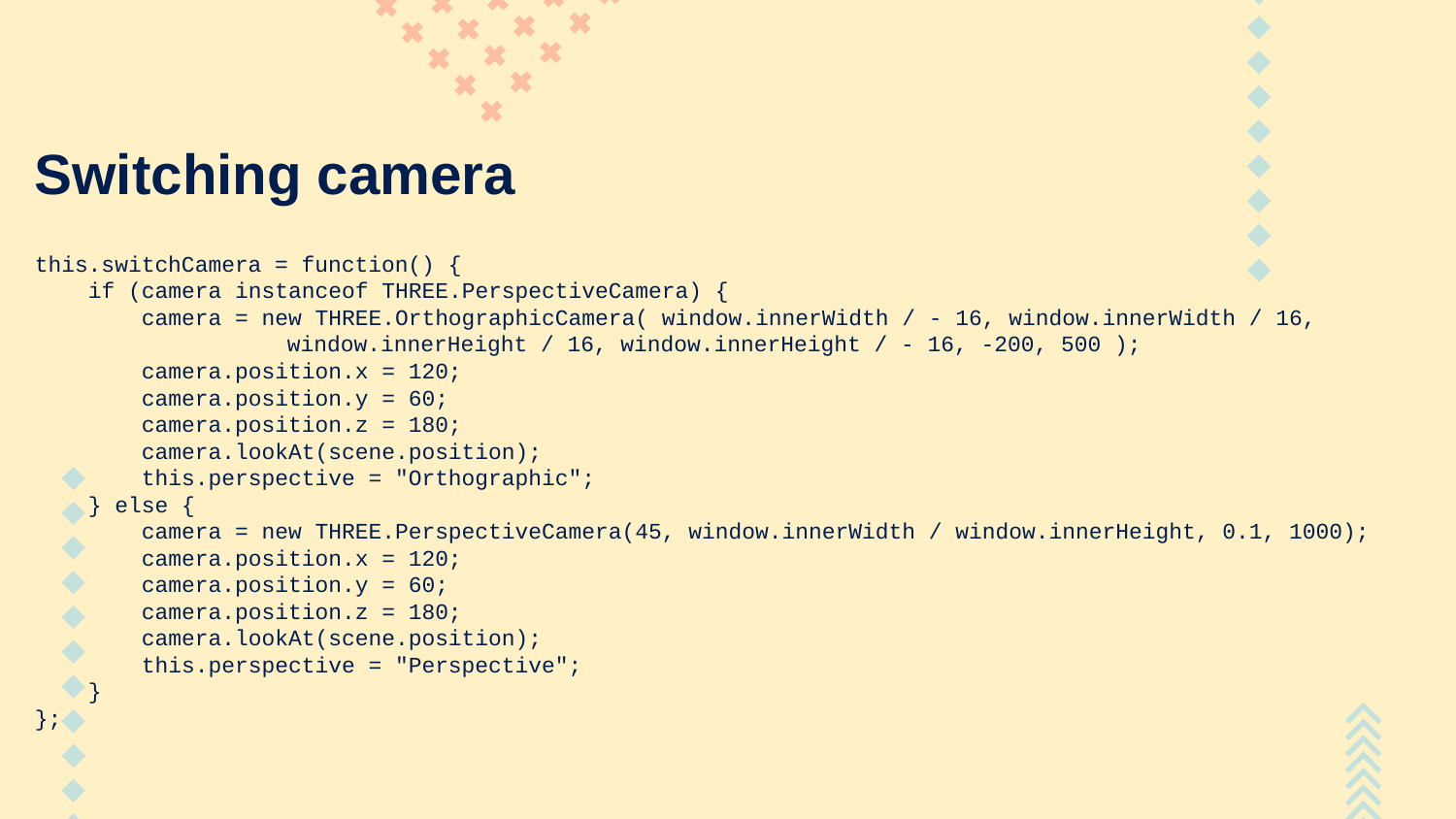

# Switching camera
this.switchCamera = function() {
    if (camera instanceof THREE.PerspectiveCamera) {
        camera = new THREE.OrthographicCamera( window.innerWidth / - 16, window.innerWidth / 16,
	        window.innerHeight / 16, window.innerHeight / - 16, -200, 500 );
        camera.position.x = 120;
        camera.position.y = 60;
        camera.position.z = 180;
        camera.lookAt(scene.position);
        this.perspective = "Orthographic";
    } else {
        camera = new THREE.PerspectiveCamera(45, window.innerWidth / window.innerHeight, 0.1, 1000);
        camera.position.x = 120;
        camera.position.y = 60;
        camera.position.z = 180;
        camera.lookAt(scene.position);
        this.perspective = "Perspective";
    }
};